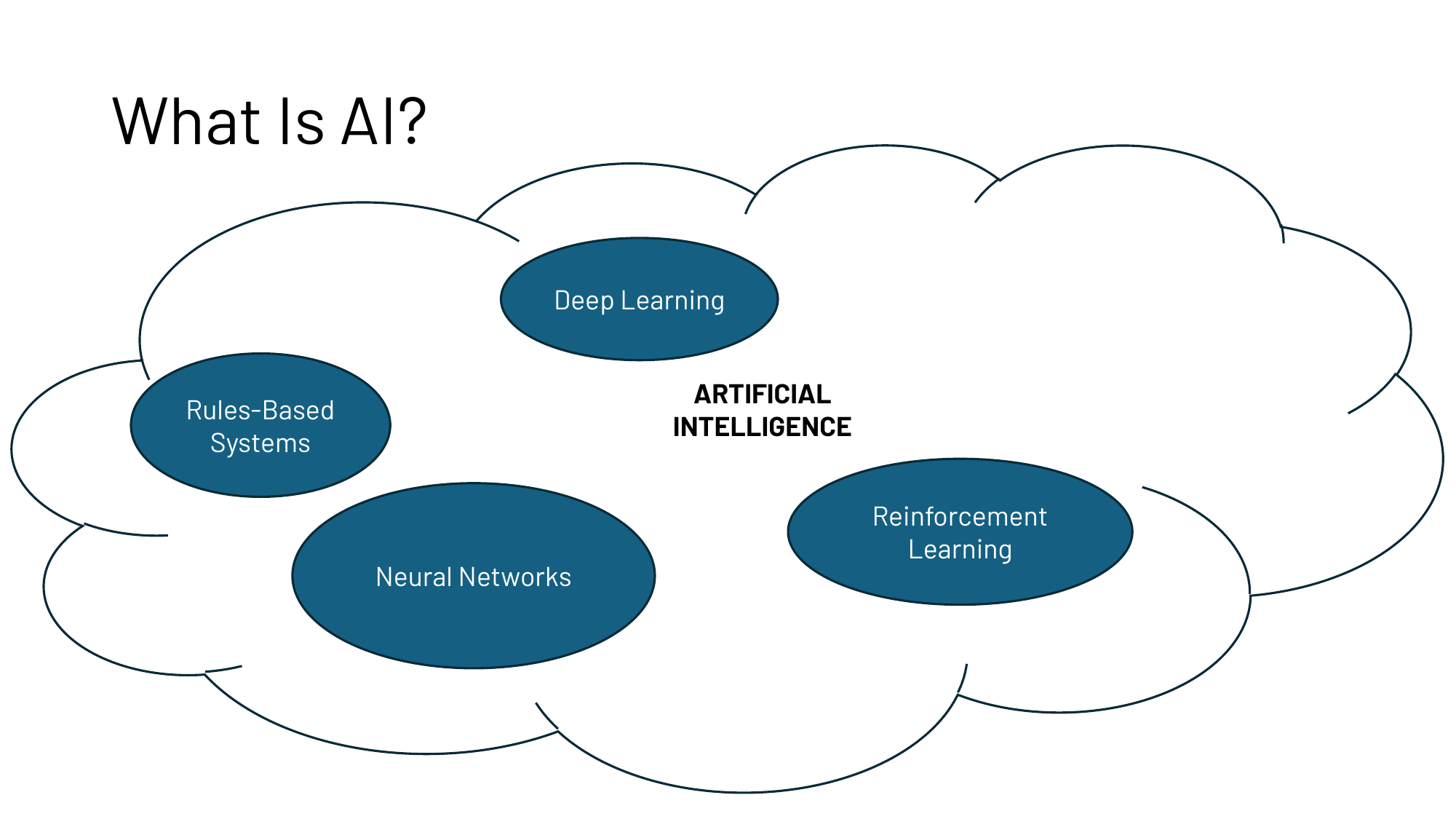

# What Is AI?

Deep Learning
Rules-Based Systems
ARTIFICIAL INTELLIGENCE
Reinforcement Learning
Neural Networks